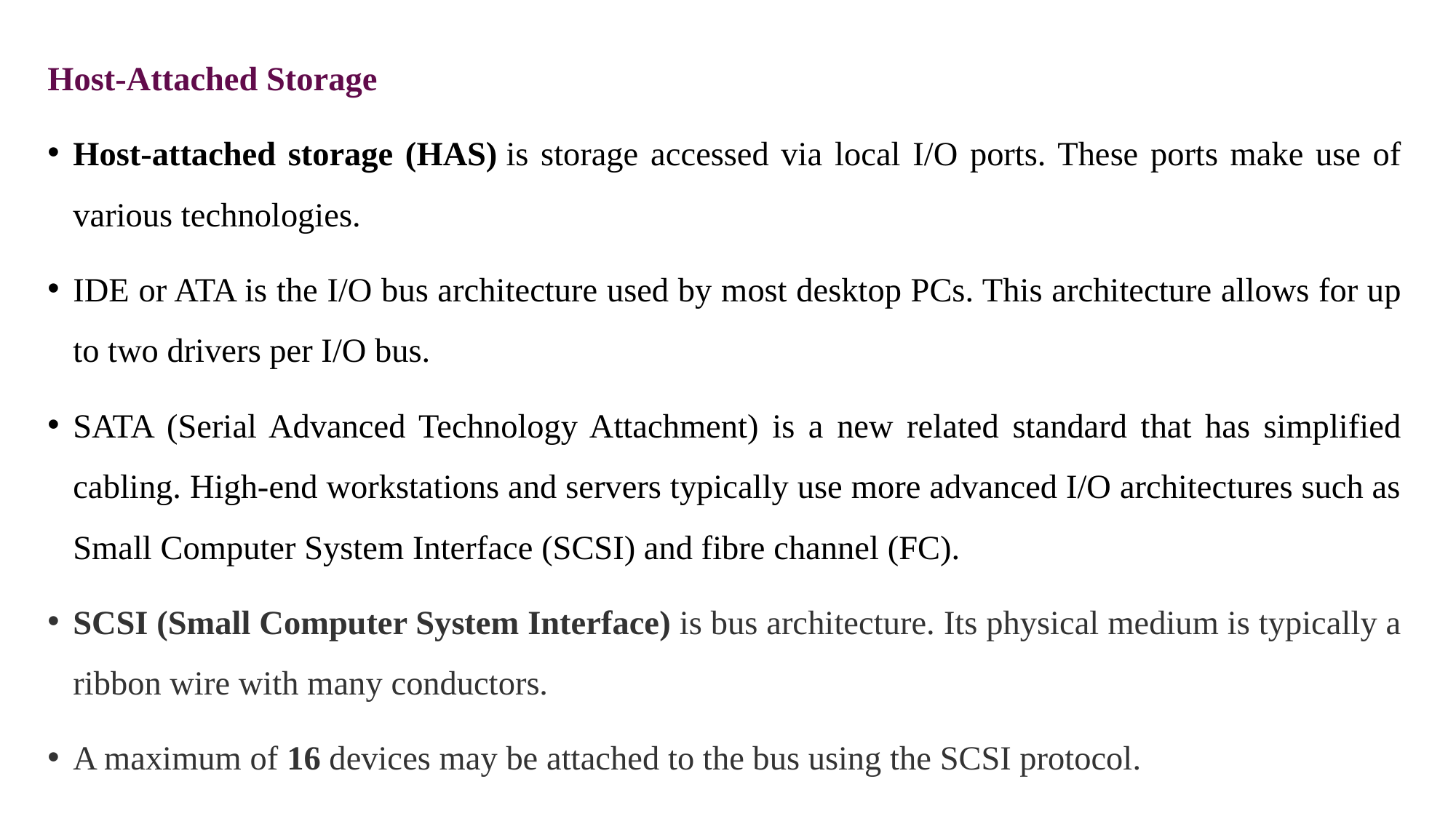

Host-Attached Storage
Host-attached storage (HAS) is storage accessed via local I/O ports. These ports make use of various technologies.
IDE or ATA is the I/O bus architecture used by most desktop PCs. This architecture allows for up to two drivers per I/O bus.
SATA (Serial Advanced Technology Attachment) is a new related standard that has simplified cabling. High-end workstations and servers typically use more advanced I/O architectures such as Small Computer System Interface (SCSI) and fibre channel (FC).
SCSI (Small Computer System Interface) is bus architecture. Its physical medium is typically a ribbon wire with many conductors.
A maximum of 16 devices may be attached to the bus using the SCSI protocol.